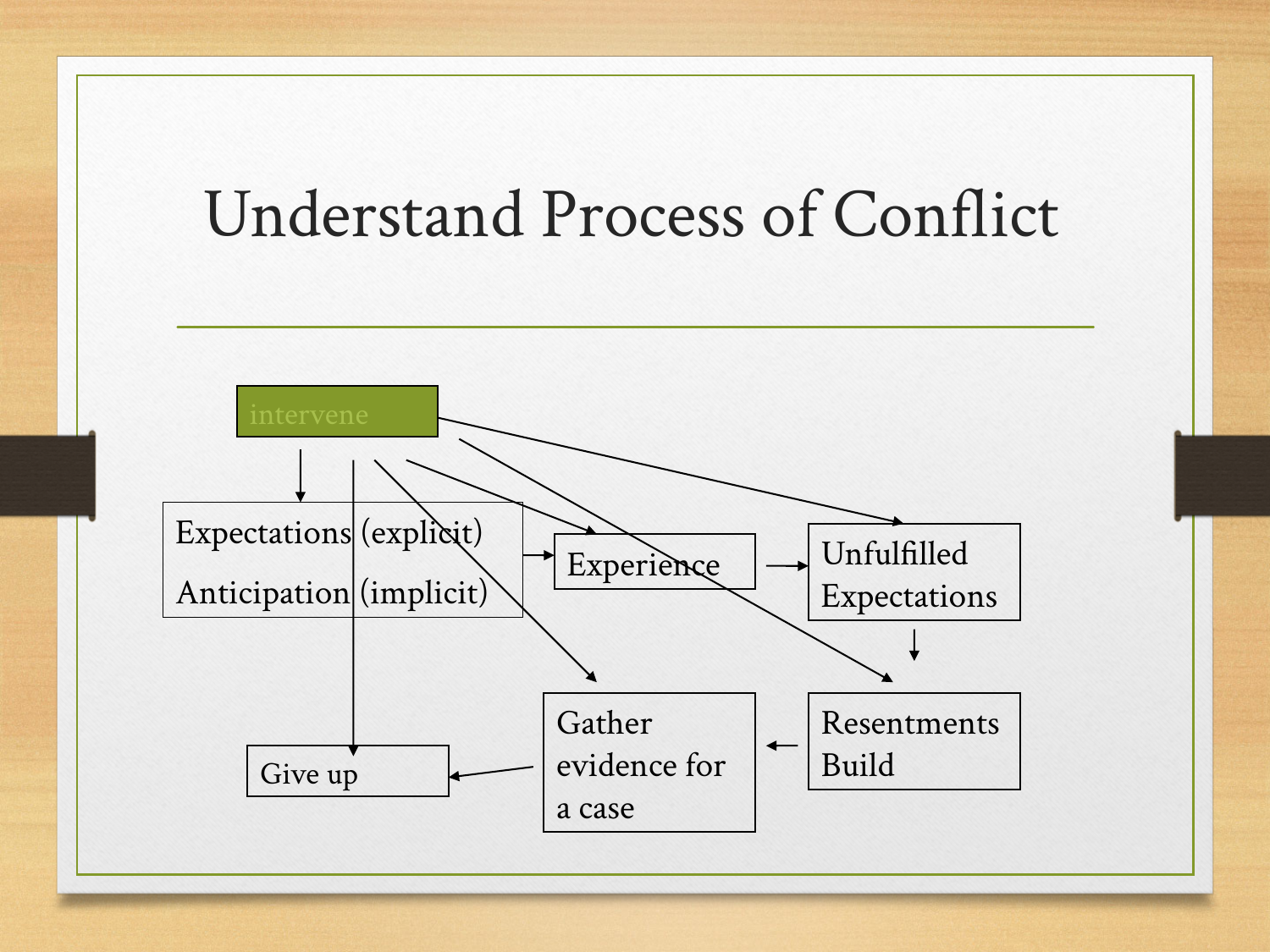

# Understand Process of Conflict
intervene

Expectations (explicit)
Anticipation (implicit)
Unfulfilled Expectations
Experience

Gather evidence for a case
Resentments Build
Give up